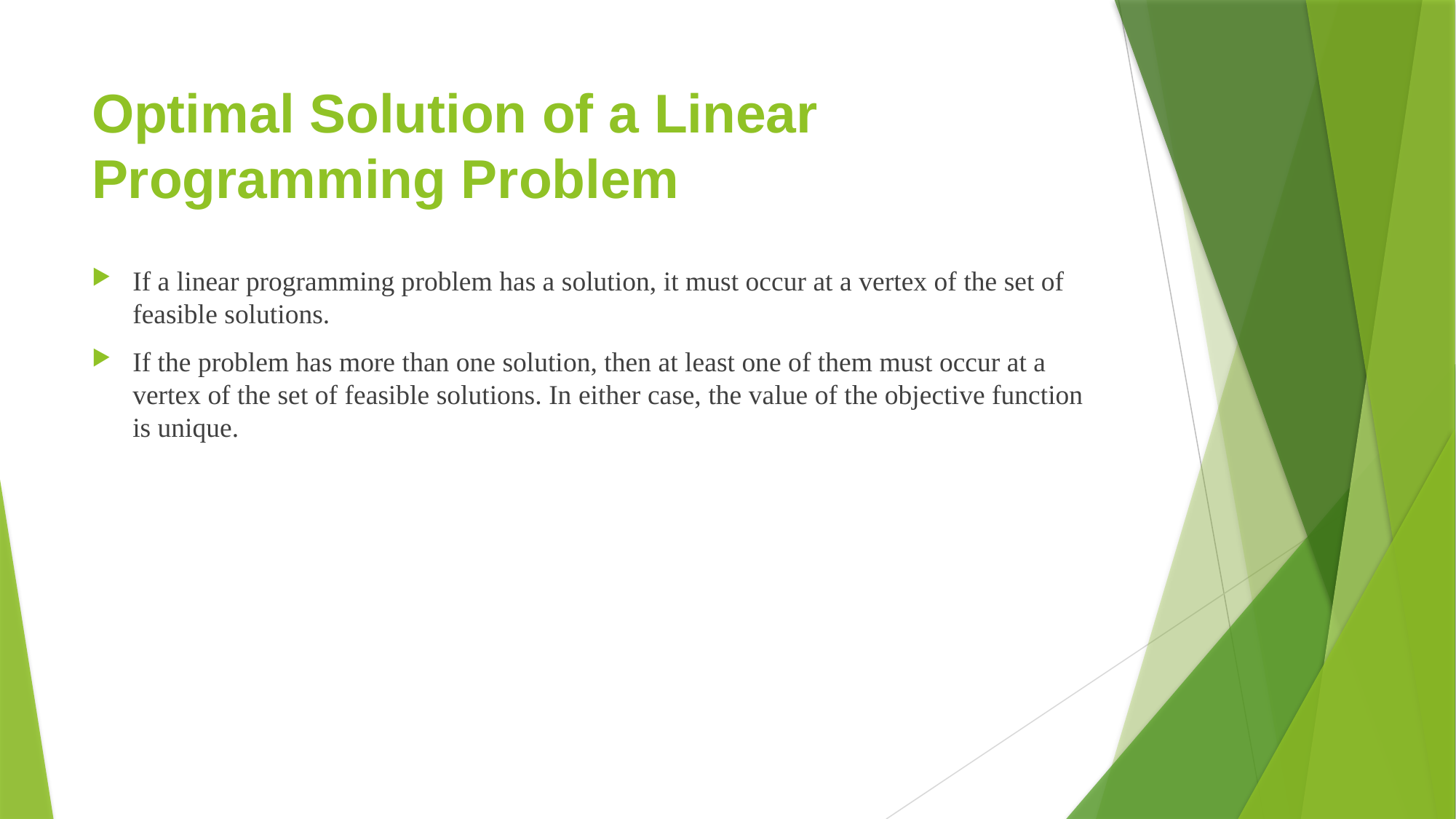

# Optimal Solution of a Linear Programming Problem
If a linear programming problem has a solution, it must occur at a vertex of the set of feasible solutions.
If the problem has more than one solution, then at least one of them must occur at a vertex of the set of feasible solutions. In either case, the value of the objective function is unique.